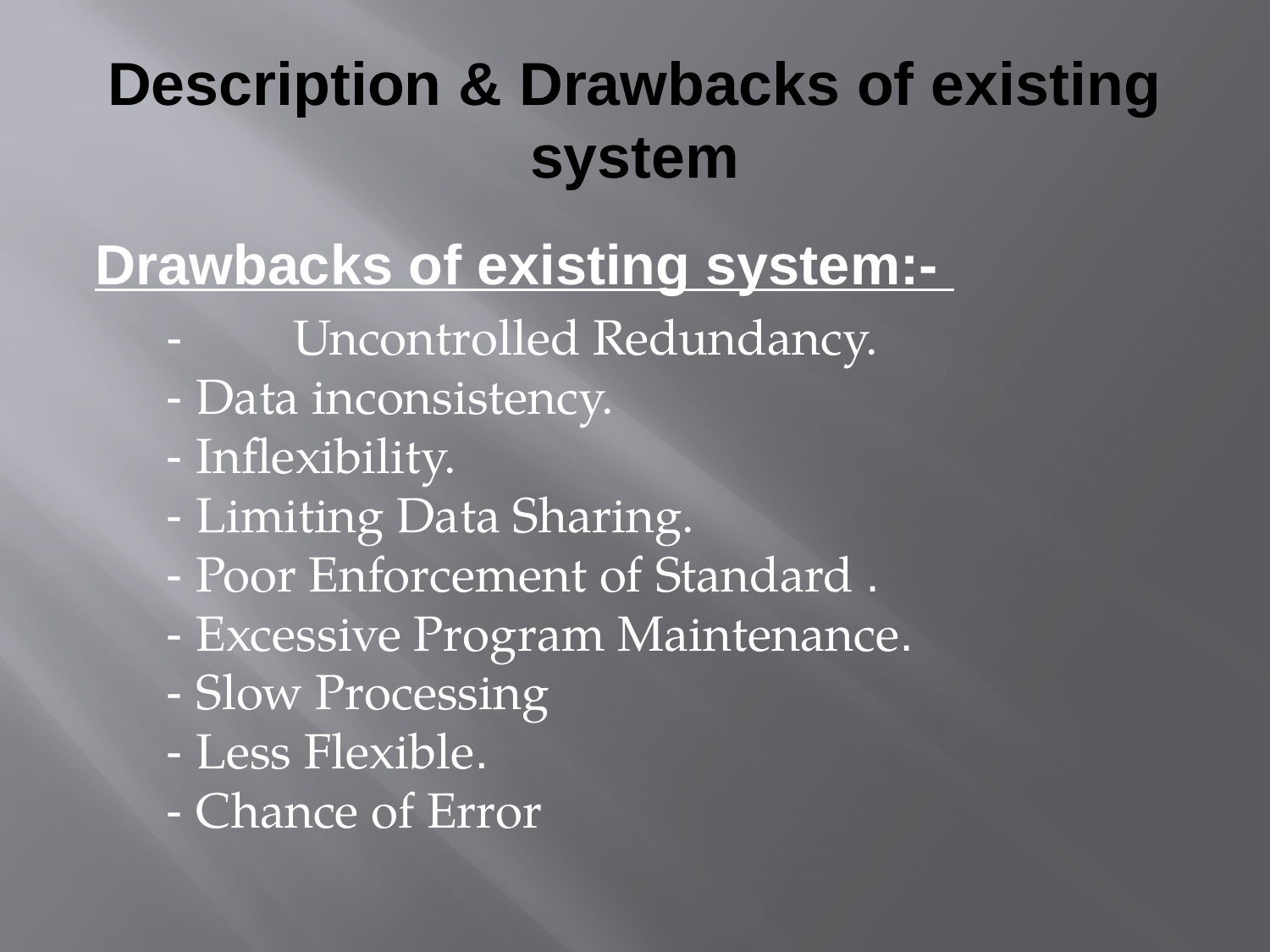

# Description & Drawbacks of existing system
Drawbacks of existing system:-
 	 -	 Uncontrolled Redundancy.
 - Data inconsistency.
 - Inflexibility.
 - Limiting Data Sharing.
 - Poor Enforcement of Standard .
 - Excessive Program Maintenance.
 - Slow Processing
 - Less Flexible.
 - Chance of Error